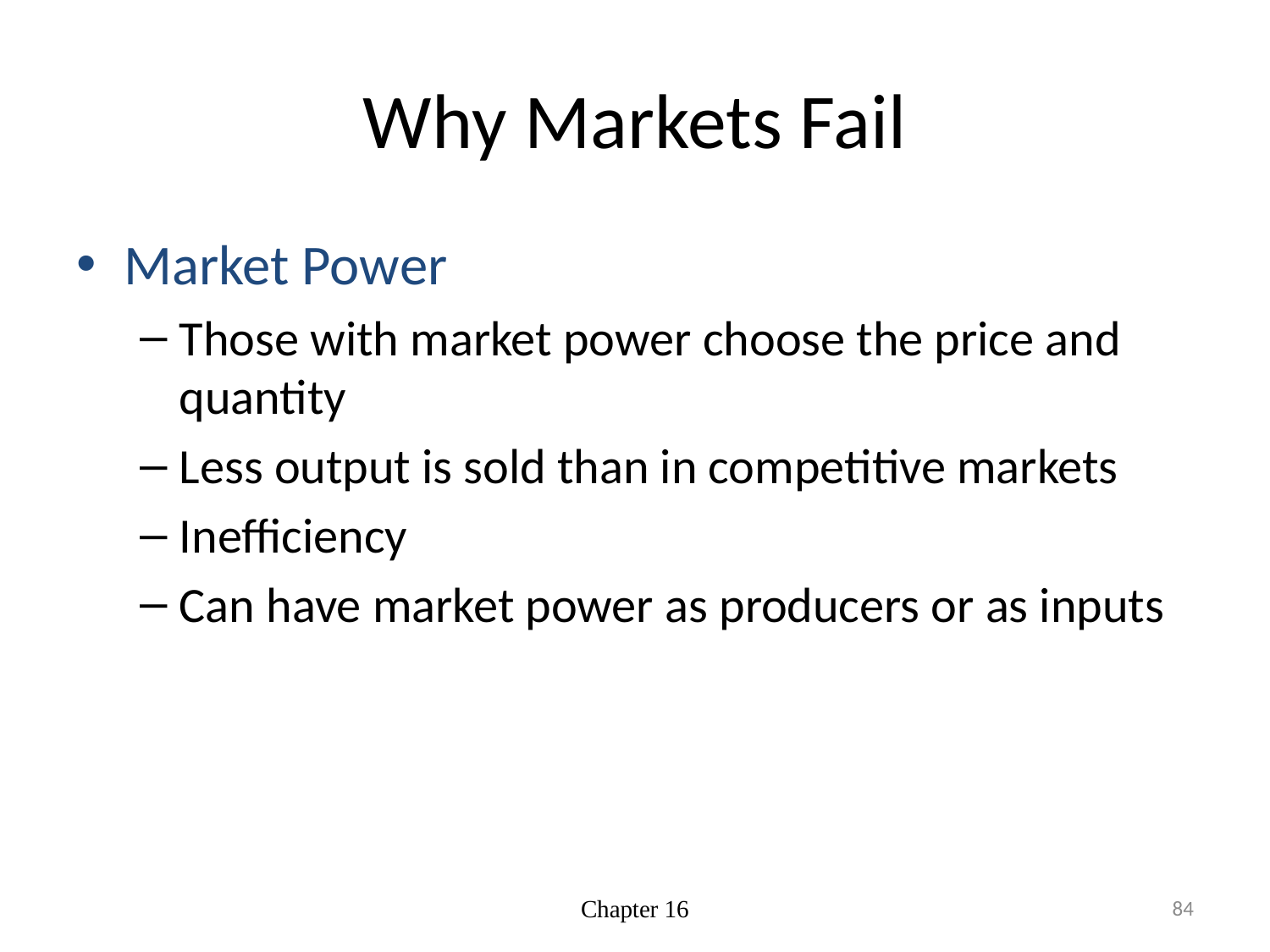

# Why Markets Fail
Market Power
Those with market power choose the price and quantity
Less output is sold than in competitive markets
Inefficiency
Can have market power as producers or as inputs
Chapter 16
84